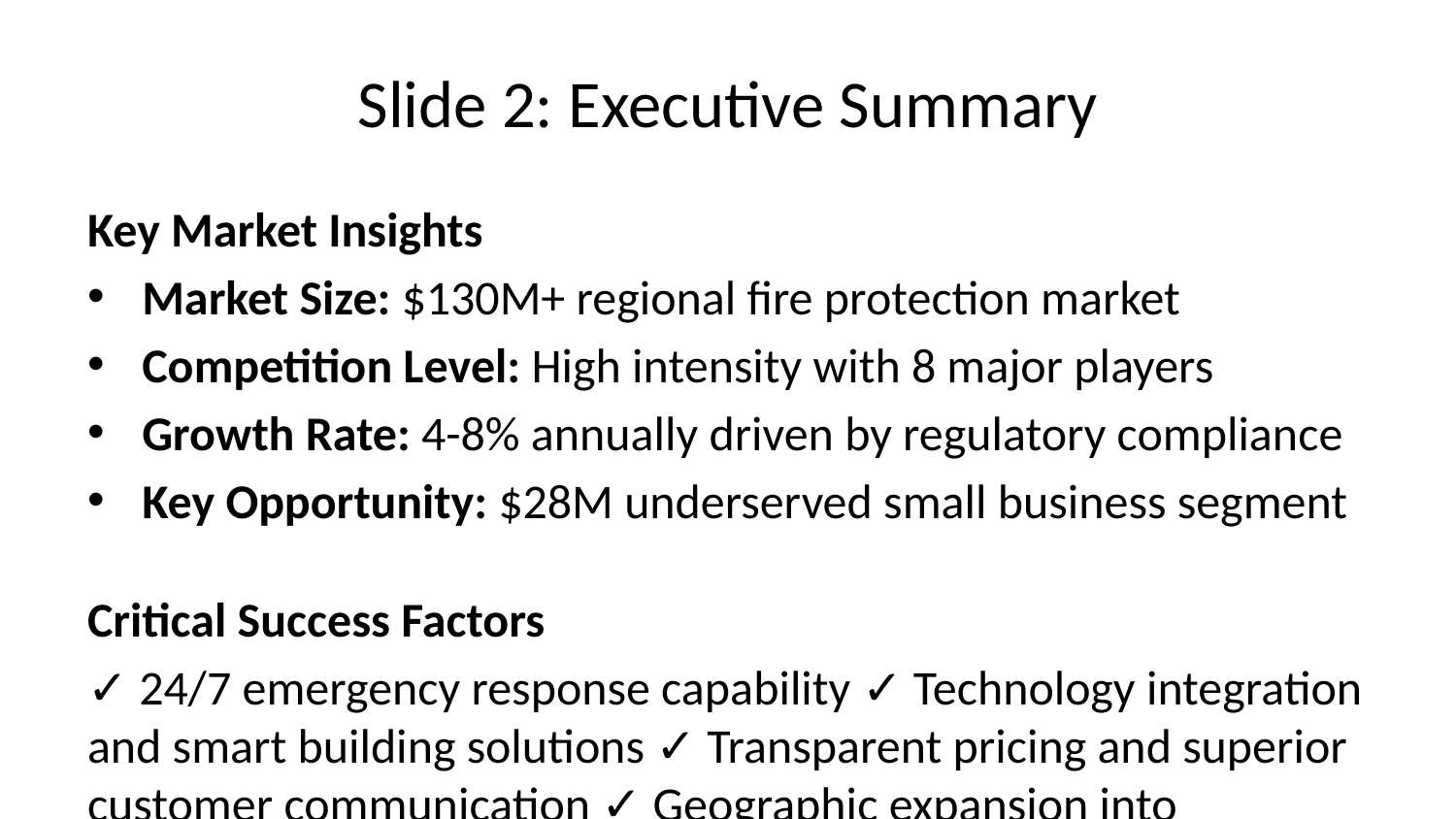

# Slide 2: Executive Summary
Key Market Insights
Market Size: $130M+ regional fire protection market
Competition Level: High intensity with 8 major players
Growth Rate: 4-8% annually driven by regulatory compliance
Key Opportunity: $28M underserved small business segment
Critical Success Factors
✓ 24/7 emergency response capability ✓ Technology integration and smart building solutions ✓ Transparent pricing and superior customer communication ✓ Geographic expansion into secondary markets